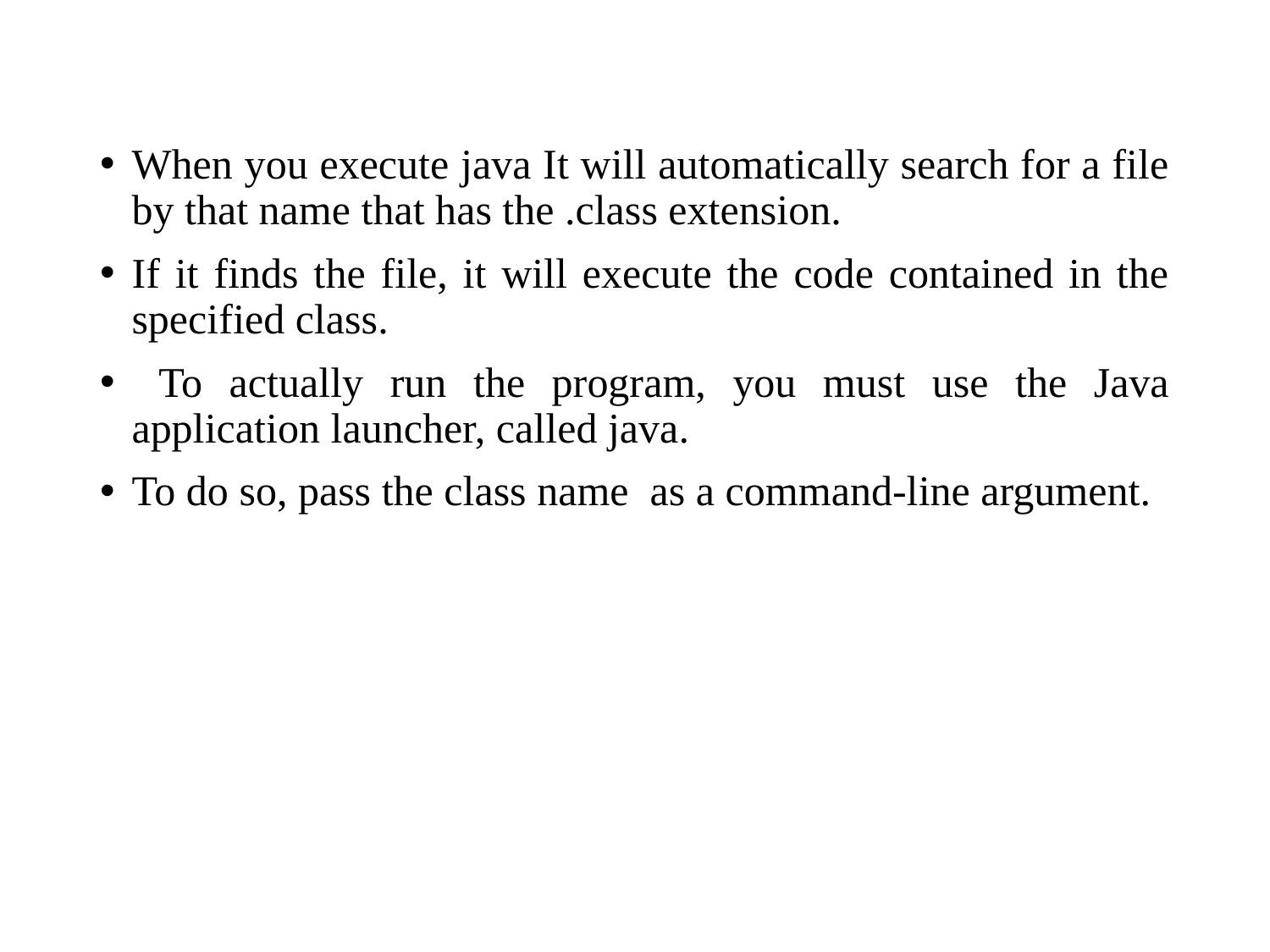

#
When you execute java It will automatically search for a file by that name that has the .class extension.
If it finds the file, it will execute the code contained in the specified class.
 To actually run the program, you must use the Java application launcher, called java.
To do so, pass the class name  as a command-line argument.